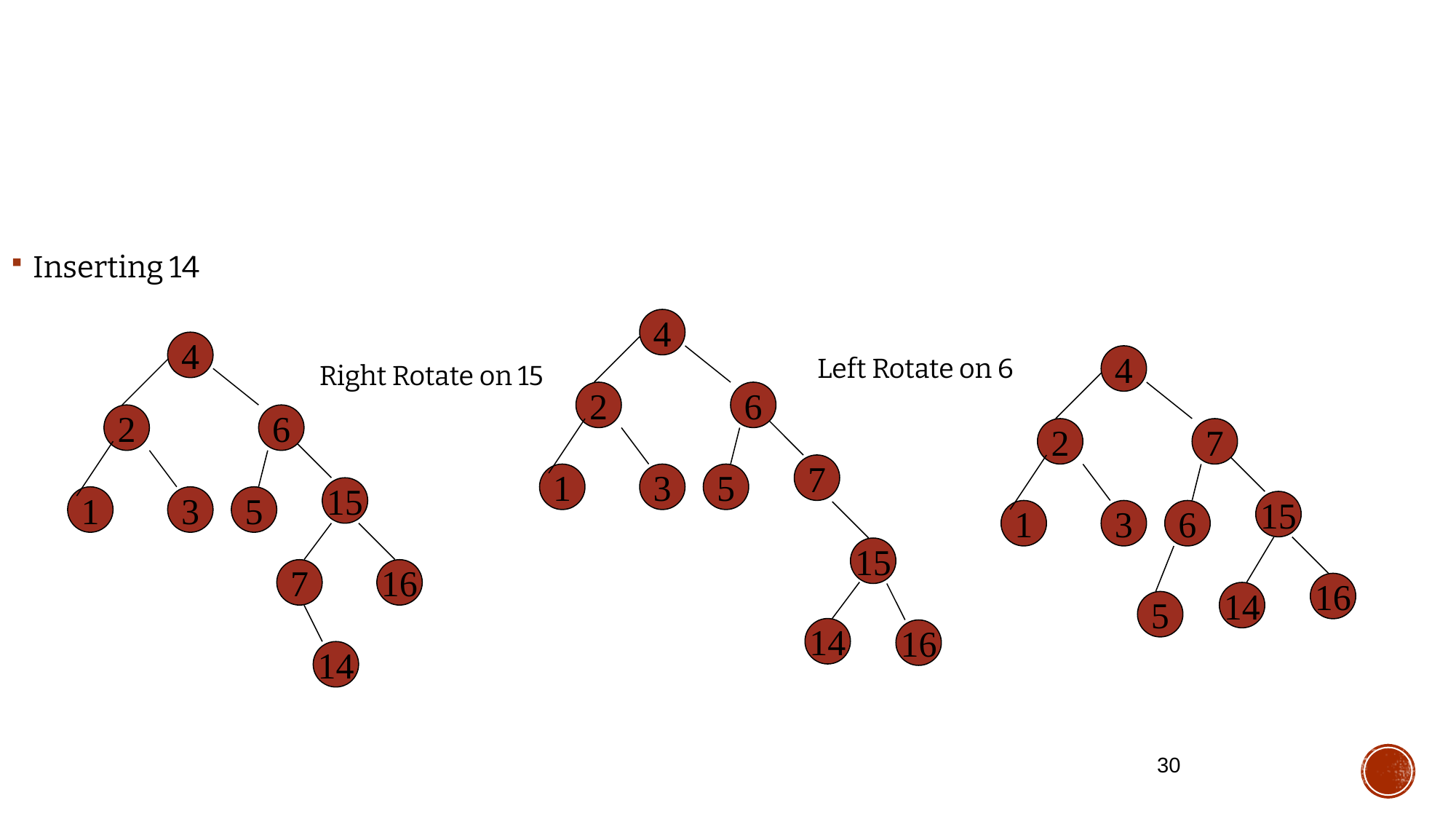

Inserting 14

4
4

Left Rotate on 6

4
Right Rotate on 15

2
6

2
6

2
7

7

1
3
5

15
1
3
5
15
1
3
6

15

7
16
16

14

5

14
16
14
30